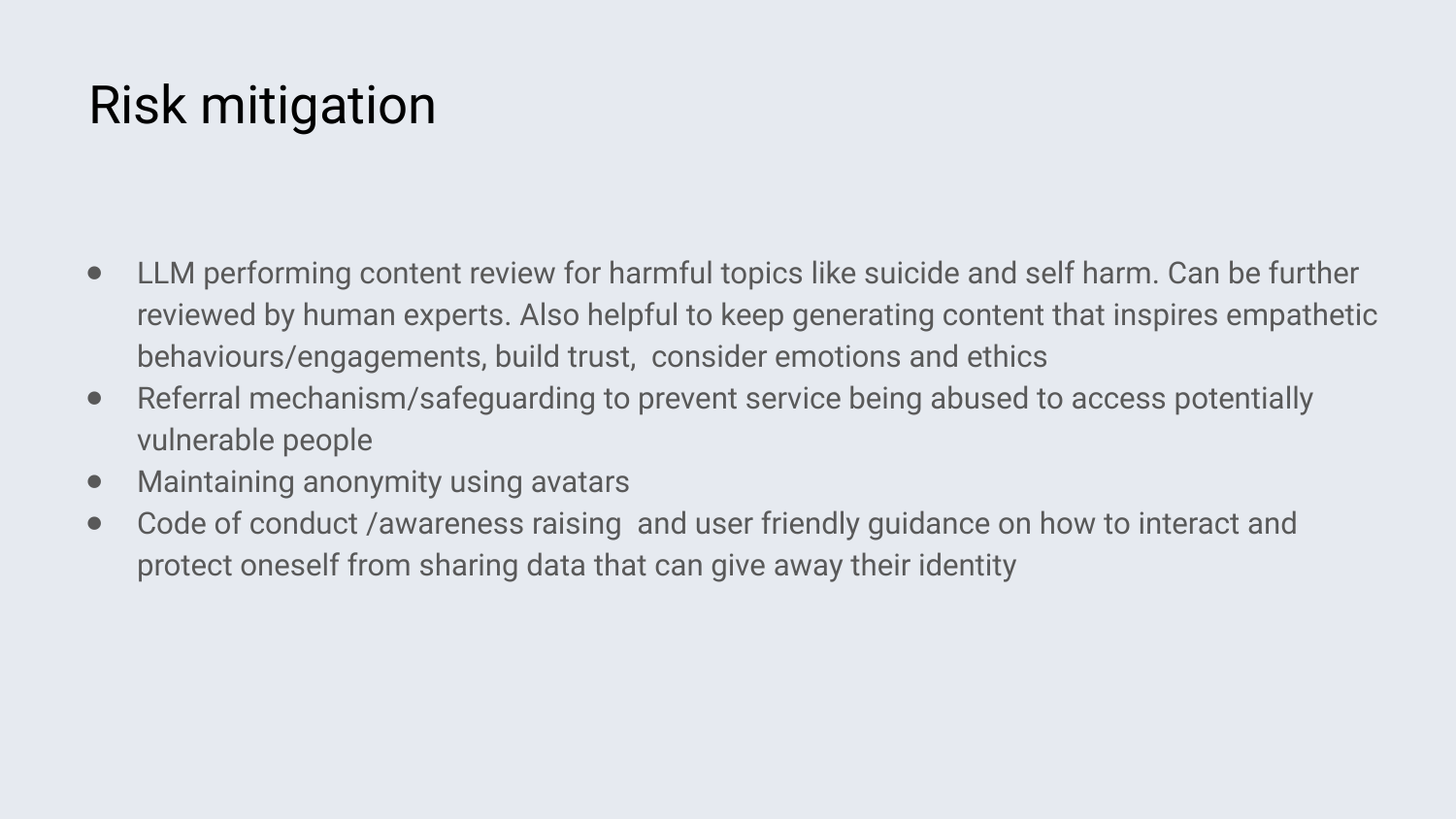

# Risk mitigation

LLM performing content review for harmful topics like suicide and self harm. Can be further reviewed by human experts. Also helpful to keep generating content that inspires empathetic behaviours/engagements, build trust,  consider emotions and ethics
Referral mechanism/safeguarding to prevent service being abused to access potentially vulnerable people
Maintaining anonymity using avatars
Code of conduct /awareness raising  and user friendly guidance on how to interact and protect oneself from sharing data that can give away their identity